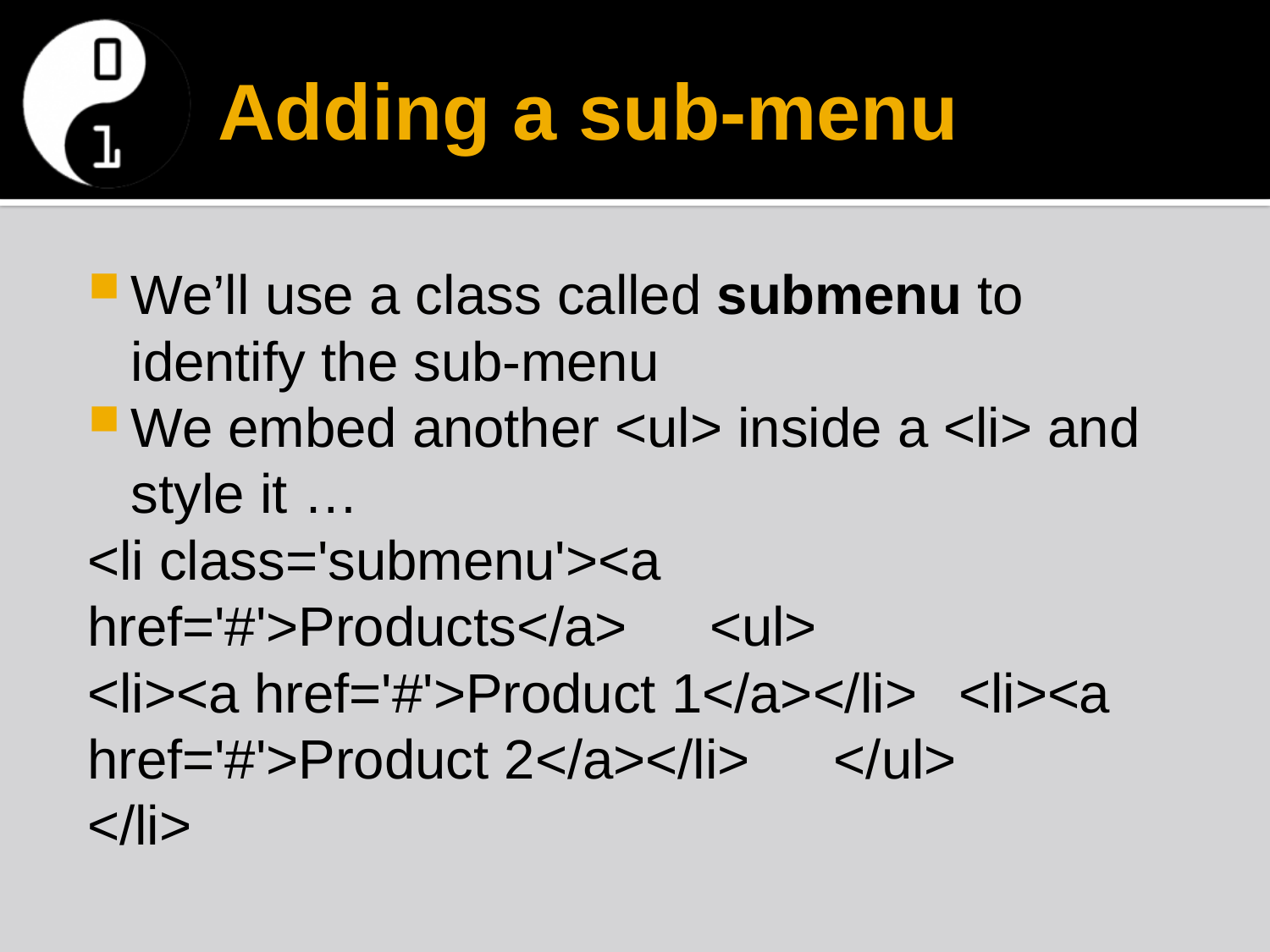

# Adding a sub-menu
We’ll use a class called submenu to identify the sub-menu
We embed another <ul> inside a <li> and style it …
<li class='submenu'><a href='#'>Products</a>	<ul>
		<li><a href='#'>Product 1</a></li>		<li><a href='#'>Product 2</a></li>	</ul>
</li>